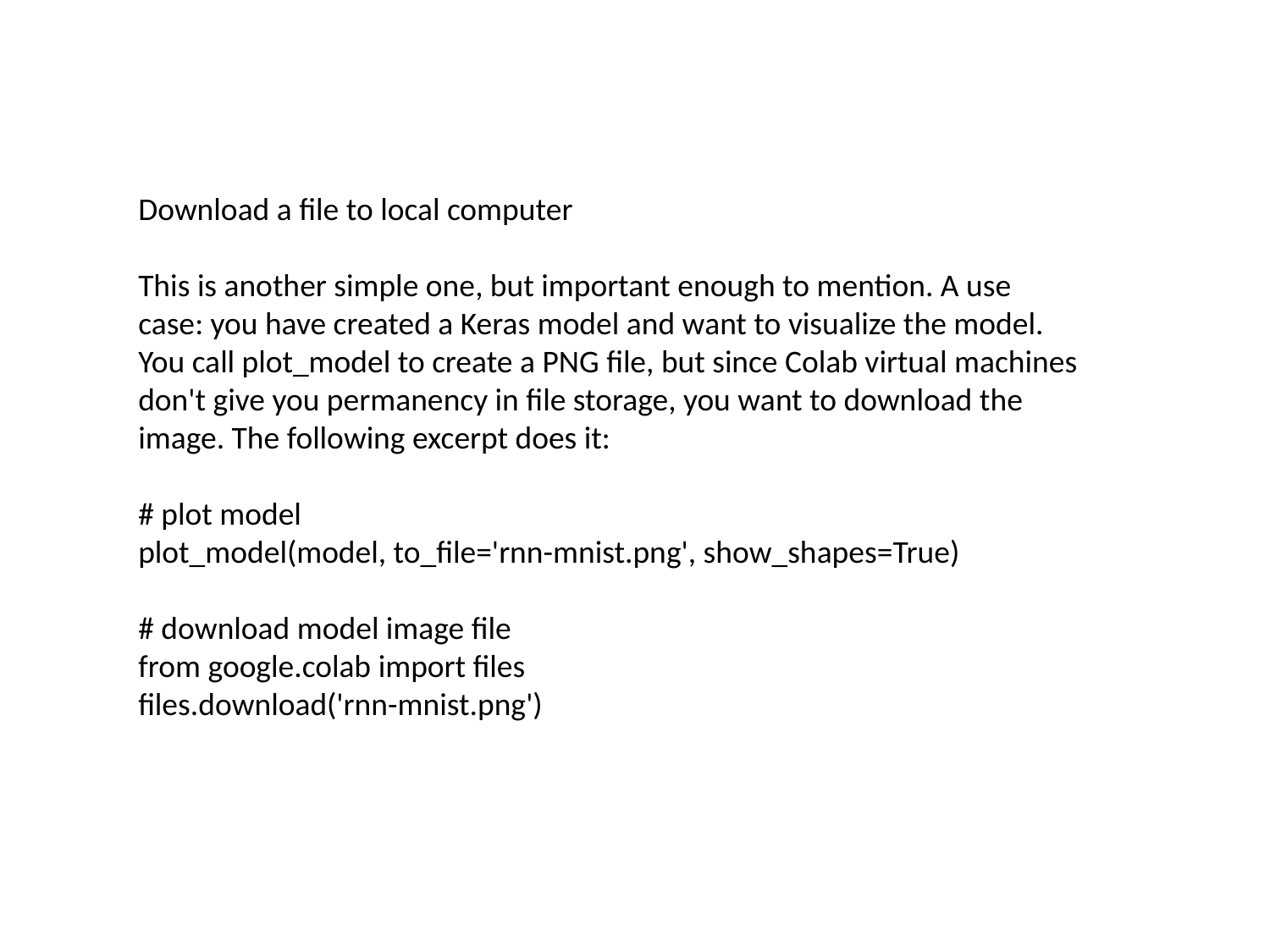

Download a file to local computer

This is another simple one, but important enough to mention. A use case: you have created a Keras model and want to visualize the model. You call plot_model to create a PNG file, but since Colab virtual machines don't give you permanency in file storage, you want to download the image. The following excerpt does it:

# plot model
plot_model(model, to_file='rnn-mnist.png', show_shapes=True)

# download model image file
from google.colab import files
files.download('rnn-mnist.png')